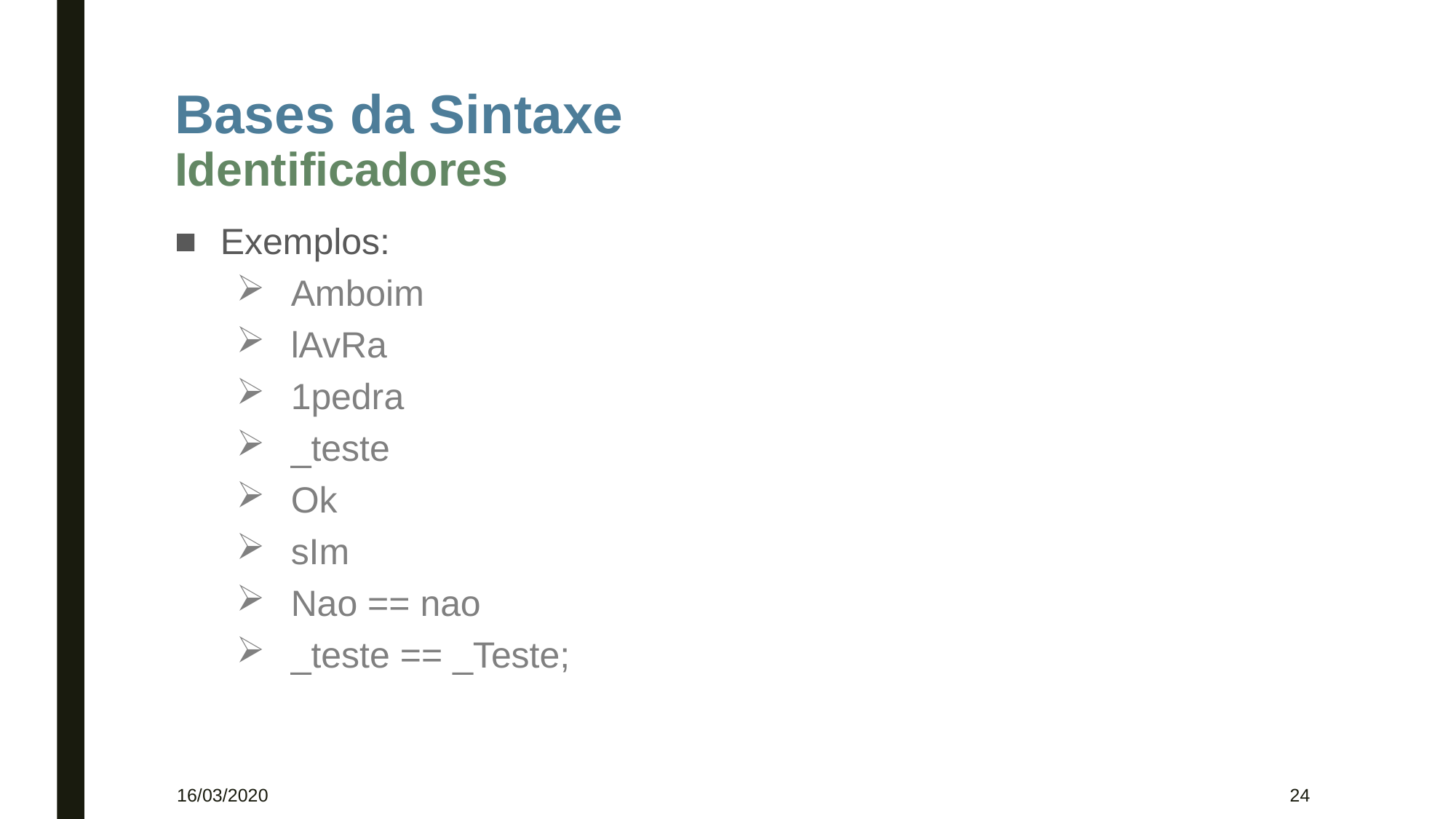

# Bases da Sintaxe Identificadores
Exemplos:
Amboim
lAvRa
1pedra
_teste
Ok
sIm
Nao == nao
_teste == _Teste;

16/03/2020
24